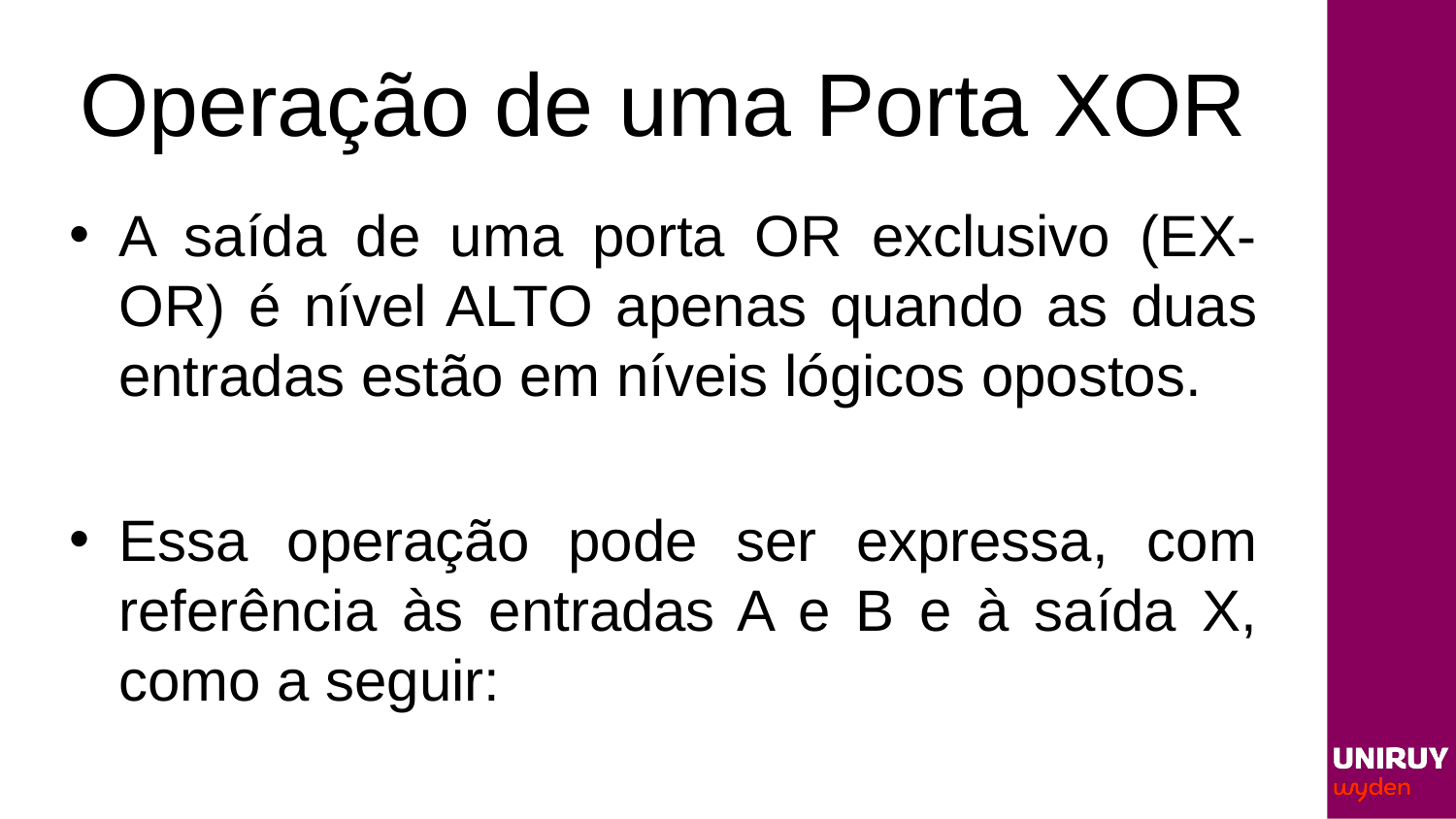

# Operação de uma Porta XOR
A saída de uma porta OR exclusivo (EX-OR) é nível ALTO apenas quando as duas entradas estão em níveis lógicos opostos.

Essa operação pode ser expressa, com referência às entradas A e B e à saída X, como a seguir: